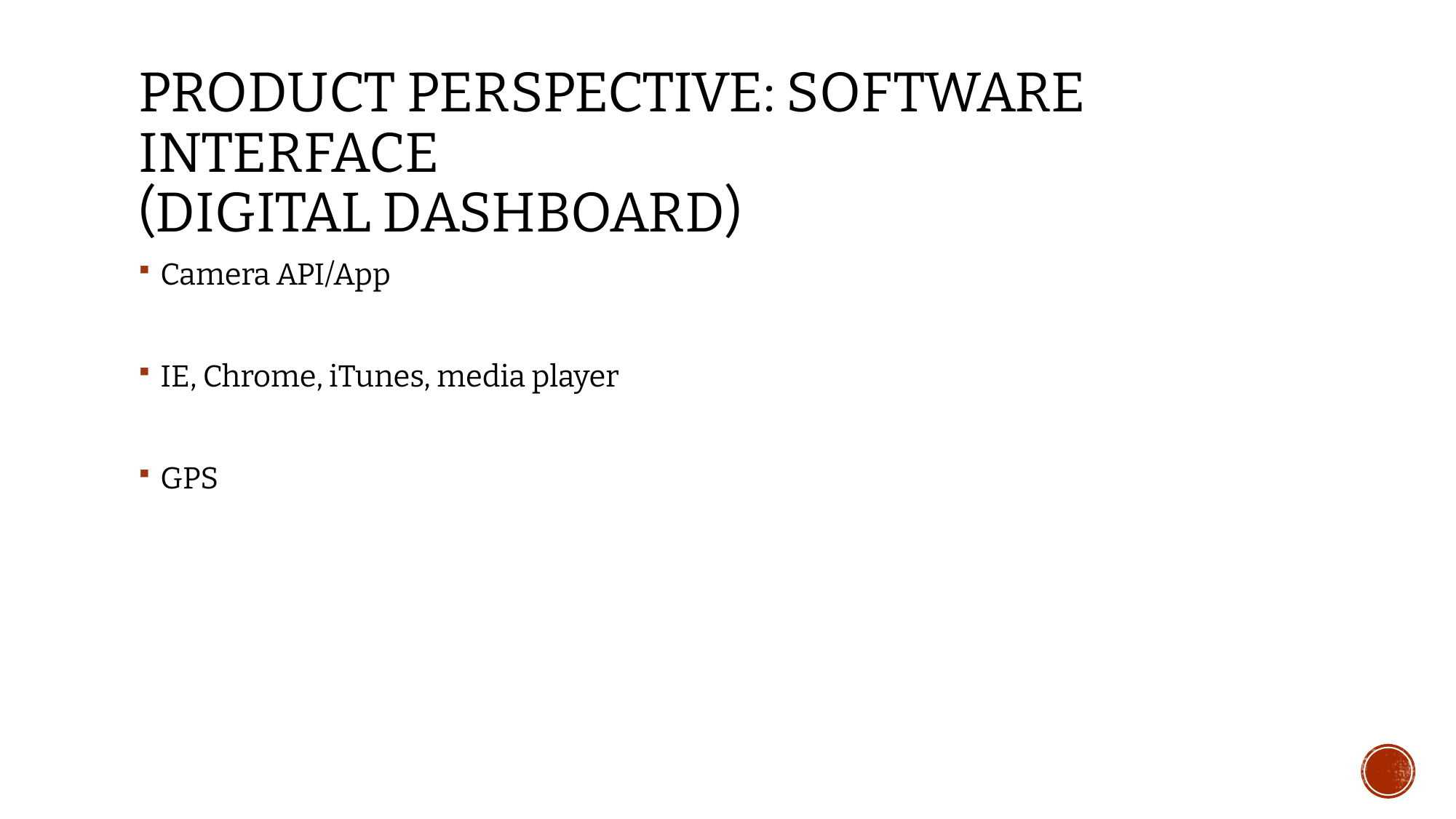

# Product perspective: Software interface (Digital dashboard)
Camera API/App

IE, Chrome, iTunes, media player

GPS